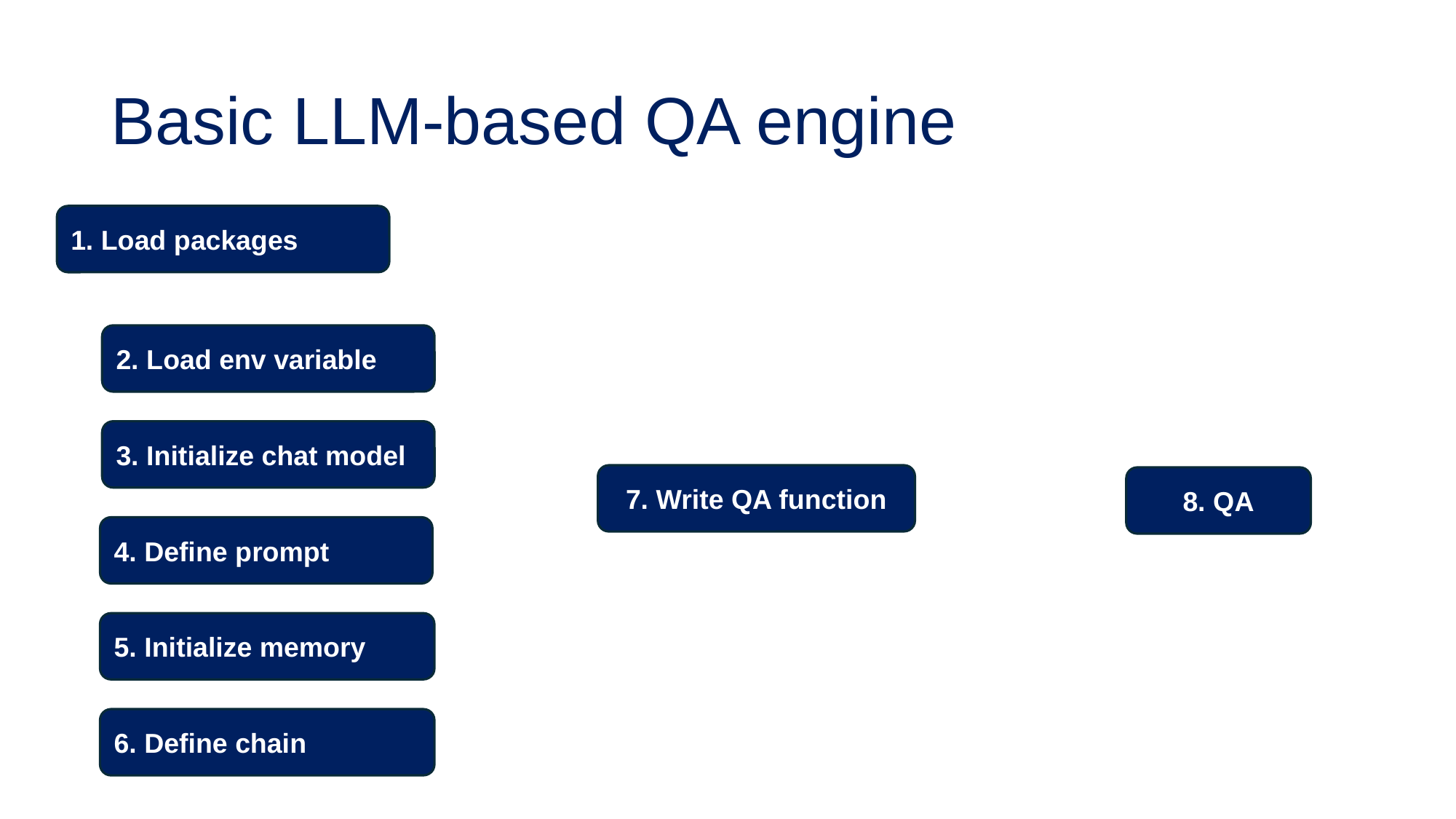

# Basic LLM-based QA engine
1. Load packages
2. Load env variable
3. Initialize chat model
7. Write QA function
8. QA
4. Define prompt
5. Initialize memory
6. Define chain